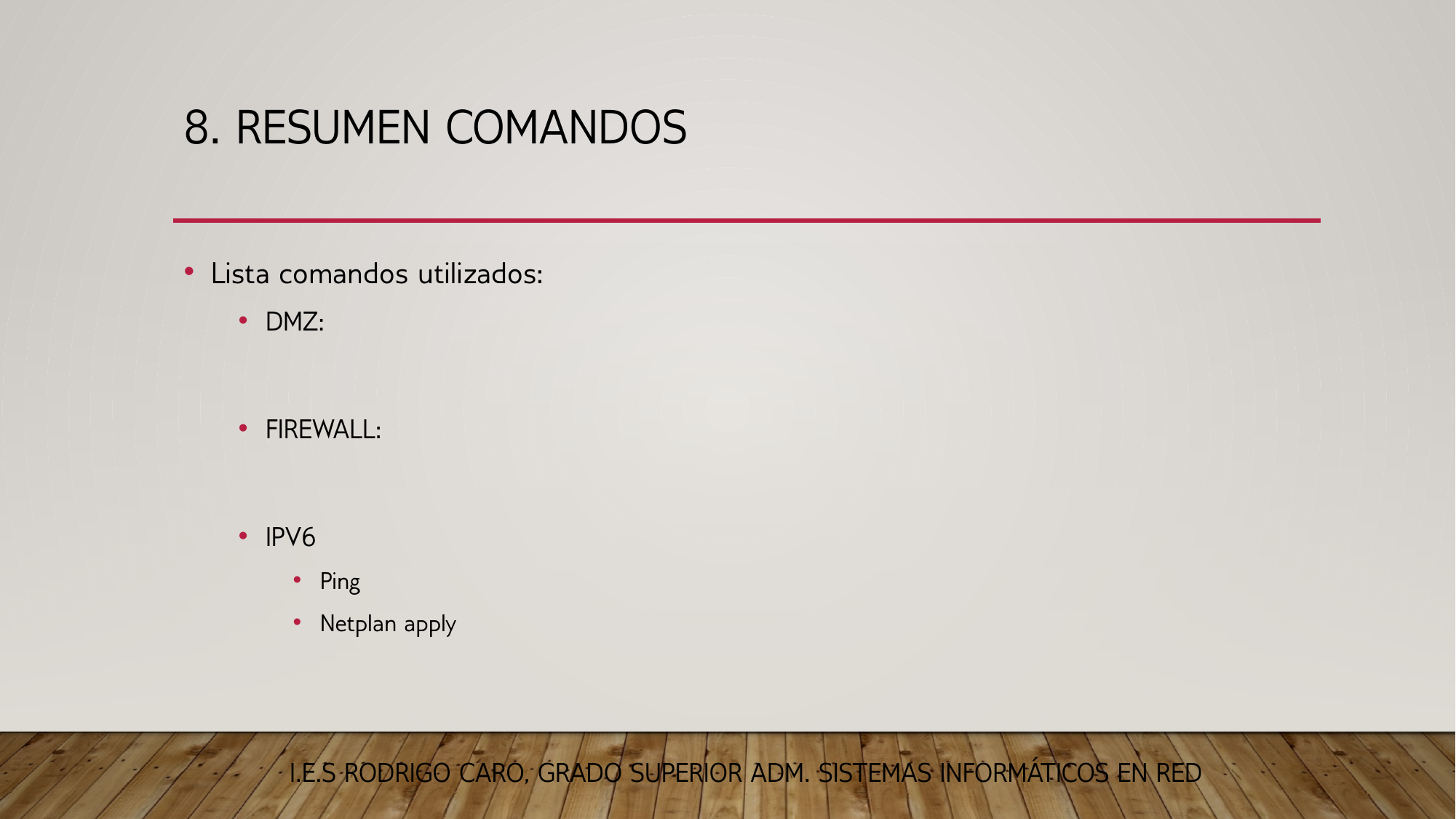

# 8. Resumen comandos
Lista comandos utilizados:
DMZ:

FIREWALL:

IPV6
Ping
Netplan apply
I.E.S RODRIGO CARO, GRADO SUPERIOR ADM. SISTEMAS INFORMÁTICOS EN RED